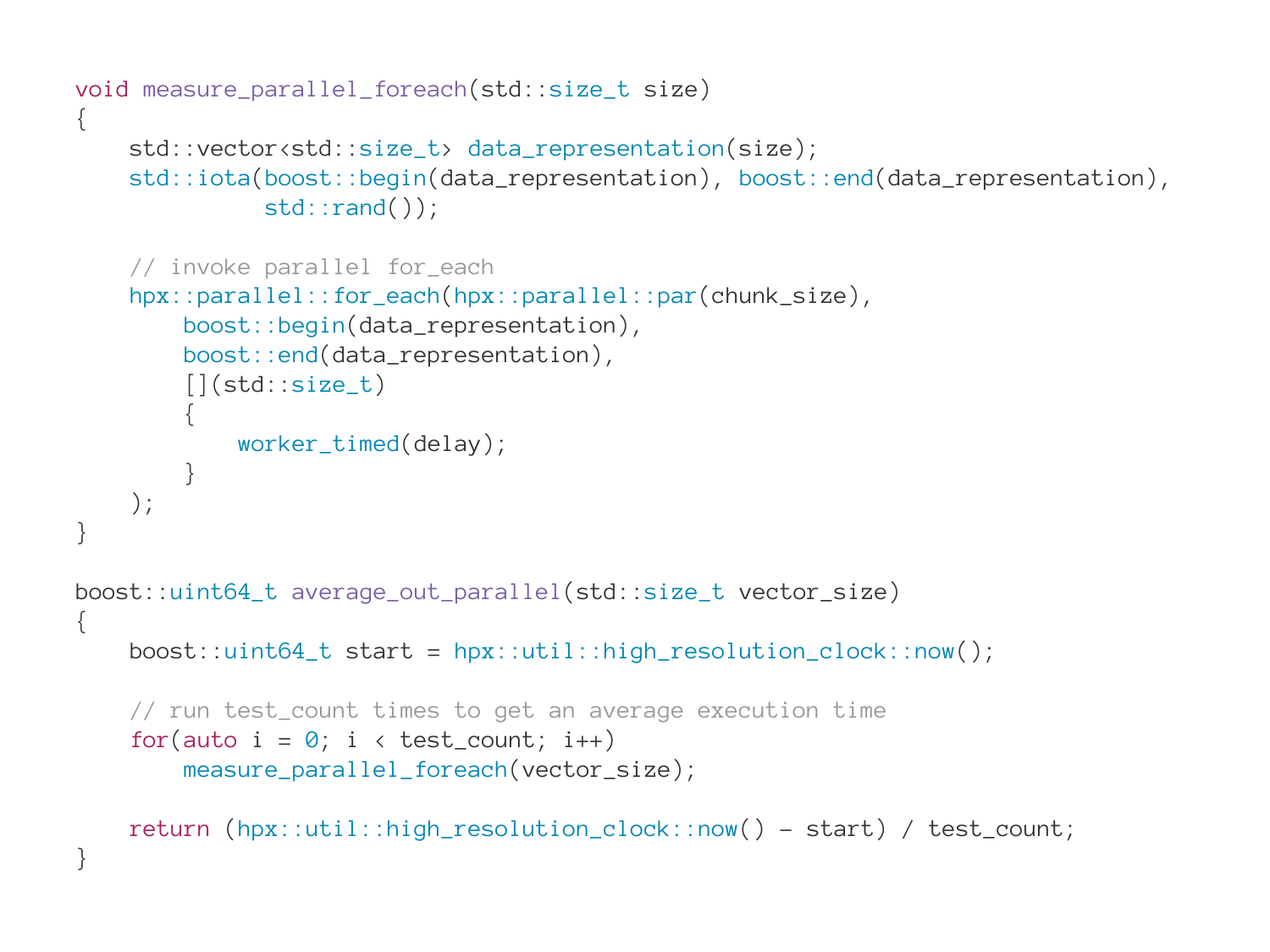

void measure_parallel_foreach(std::size_t size)
{
    std::vector<std::size_t> data_representation(size);
    std::iota(boost::begin(data_representation), boost::end(data_representation),
              std::rand());

    // invoke parallel for_each
    hpx::parallel::for_each(hpx::parallel::par(chunk_size),
        boost::begin(data_representation),
        boost::end(data_representation),
        [](std::size_t)
        {
            worker_timed(delay);
        }
    );
}

boost::uint64_t average_out_parallel(std::size_t vector_size)
{
    boost::uint64_t start = hpx::util::high_resolution_clock::now();

    // run test_count times to get an average execution time
    for(auto i = 0; i < test_count; i++)
        measure_parallel_foreach(vector_size);

    return (hpx::util::high_resolution_clock::now() - start) / test_count;
}
N4352